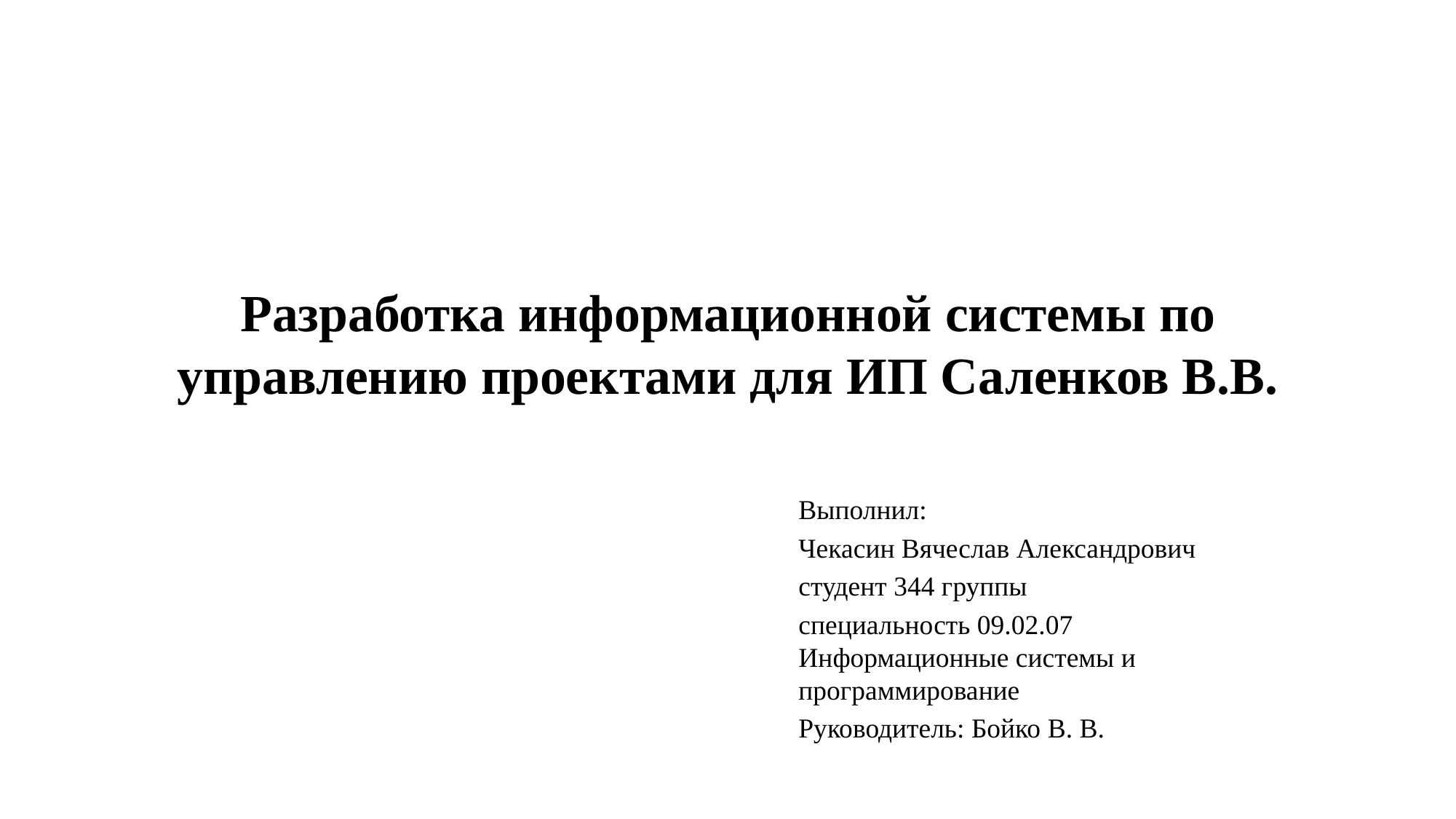

# Разработка информационной системы по управлению проектами для ИП Саленков В.В.
Выполнил:
Чекасин Вячеслав Александрович
студент 344 группы
специальность 09.02.07 Информационные системы и программирование
Руководитель: Бойко В. В.